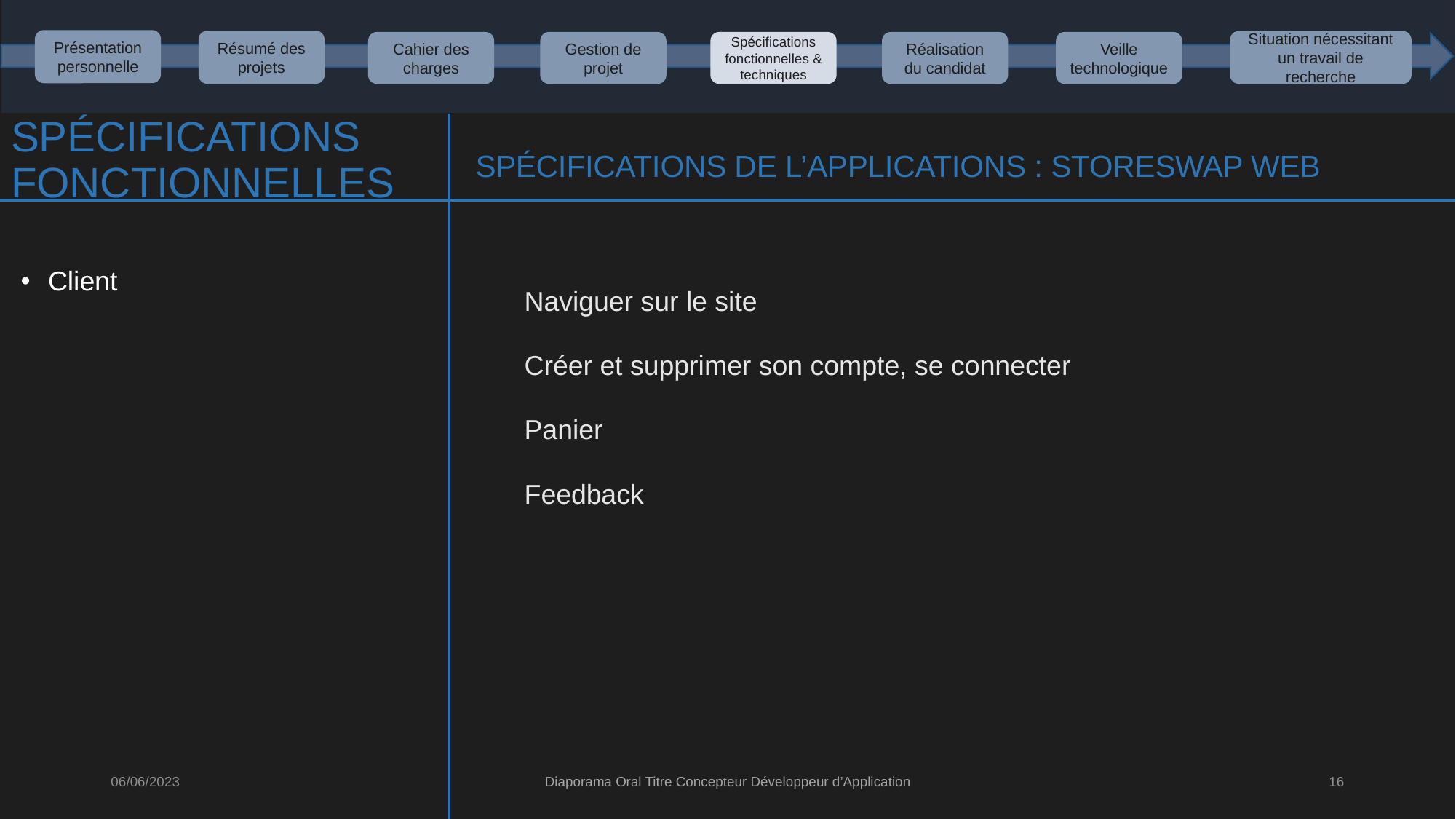

Présentation personnelle
Résumé des projets
Situation nécessitant un travail de recherche
Cahier des charges
Gestion de projet
Veille technologique
Réalisation du candidat

Spécifications fonctionnelles & techniques
# Spécifications fonctionnelles
Spécifications de l’applications : StoreSwap Web
Client
Naviguer sur le site
Créer et supprimer son compte, se connecter
Panier
Feedback

06/06/2023
Diaporama Oral Titre Concepteur Développeur d’Application
16